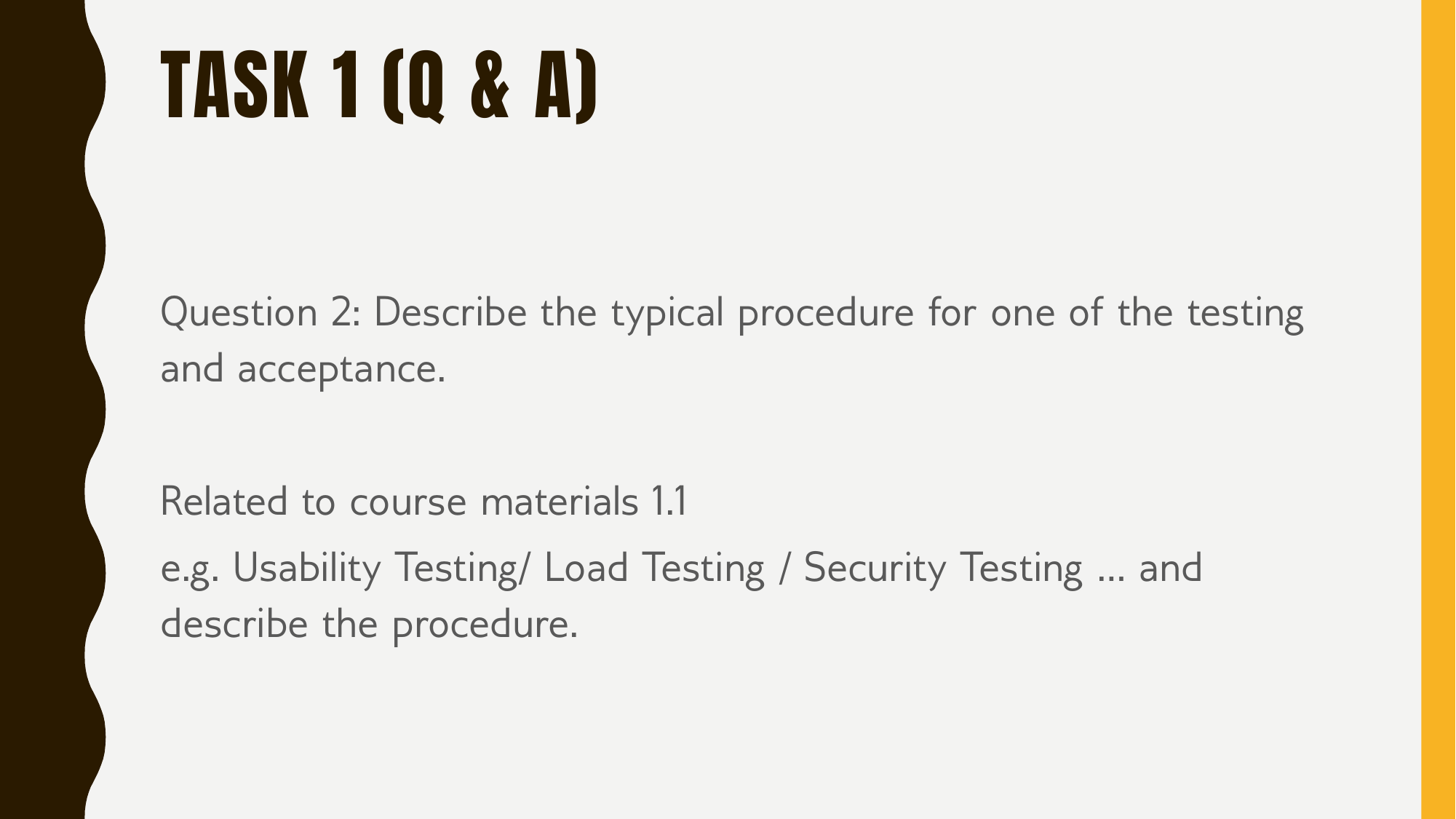

# TASK 1 (Q & A)
Question 2: Describe the typical procedure for one of the testing and acceptance.

Related to course materials 1.1
e.g. Usability Testing/ Load Testing / Security Testing … and describe the procedure.